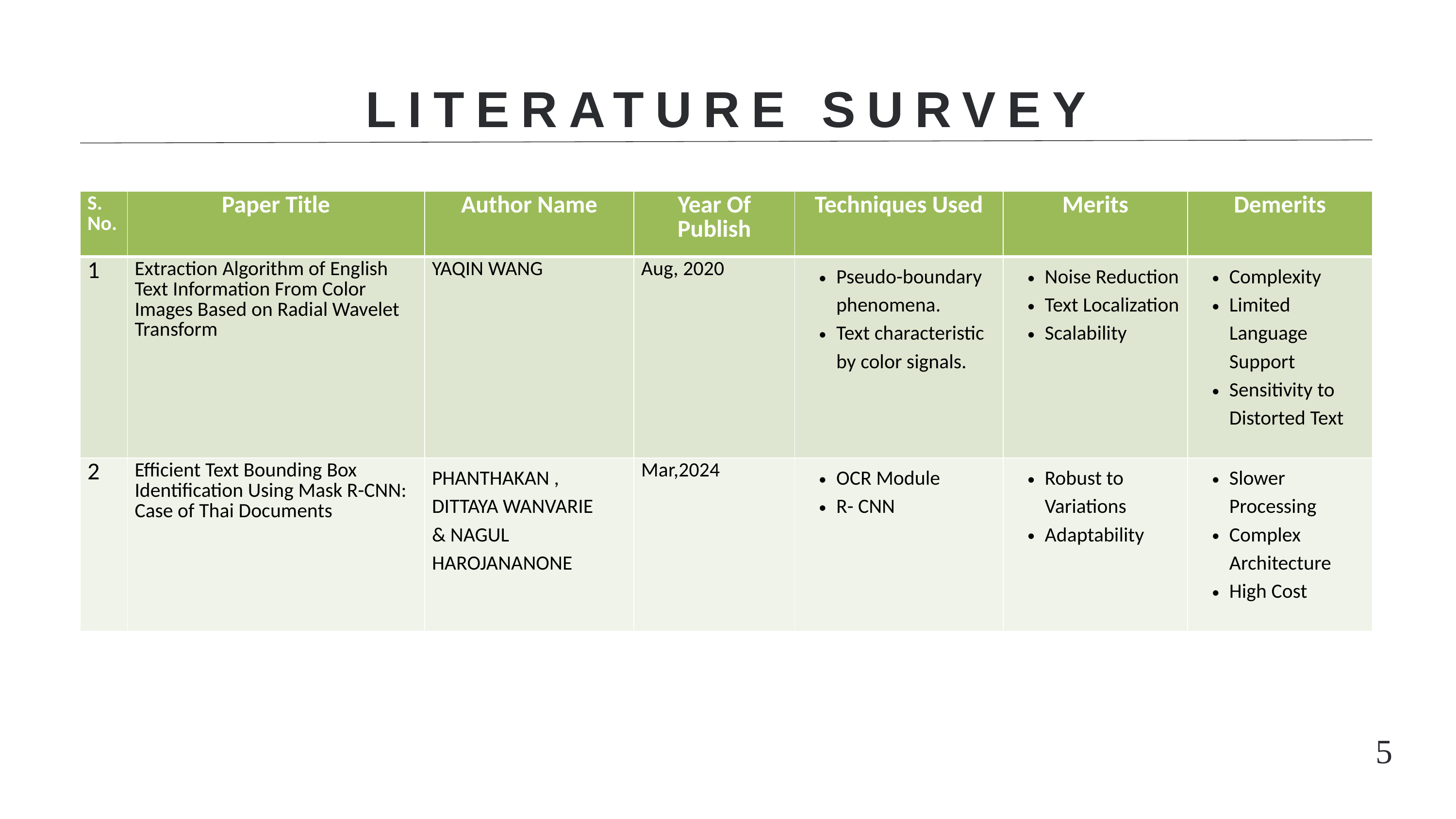

LITERATURE SURVEY

| S. No. | Paper Title | Author Name | Year Of Publish | Techniques Used | Merits | Demerits |
| --- | --- | --- | --- | --- | --- | --- |
| 1 | Extraction Algorithm of English Text Information From Color Images Based on Radial Wavelet Transform | YAQIN WANG | Aug, 2020 | Pseudo-boundary phenomena. Text characteristic by color signals. | Noise Reduction Text Localization Scalability | Complexity Limited Language Support Sensitivity to Distorted Text |
| 2 | Efficient Text Bounding Box Identification Using Mask R-CNN: Case of Thai Documents | PHANTHAKAN , DITTAYA WANVARIE & NAGUL HAROJANANONE | Mar,2024 | OCR Module R- CNN | Robust to Variations Adaptability | Slower Processing Complex Architecture High Cost |
5